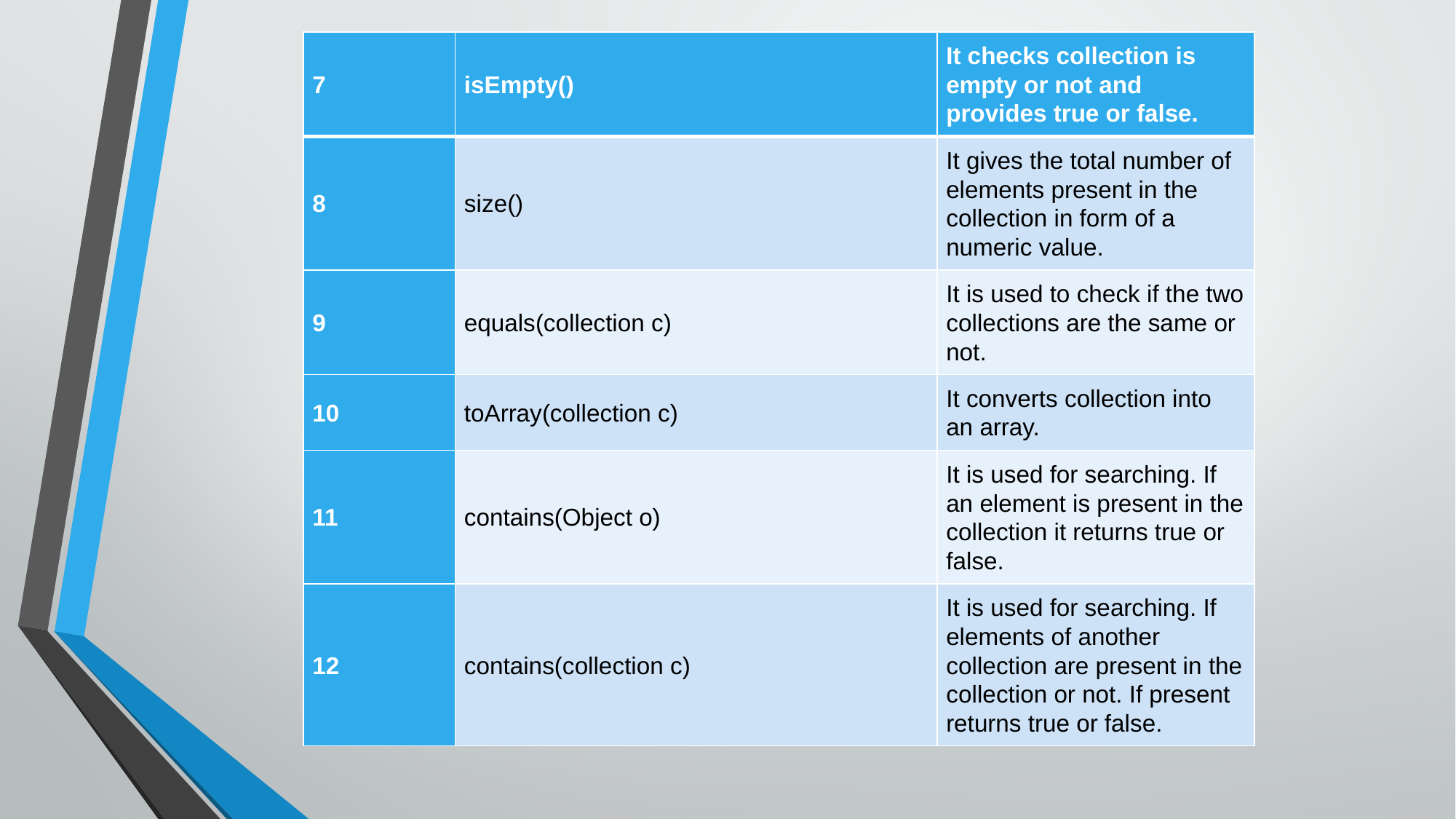

| 7 | isEmpty() | It checks collection is empty or not and provides true or false. |
| --- | --- | --- |
| 8 | size() | It gives the total number of elements present in the collection in form of a numeric value. |
| 9 | equals(collection c) | It is used to check if the two collections are the same or not. |
| 10 | toArray(collection c) | It converts collection into an array. |
| 11 | contains(Object o) | It is used for searching. If an element is present in the collection it returns true or false. |
| 12 | contains(collection c) | It is used for searching. If elements of another collection are present in the collection or not. If present returns true or false. |